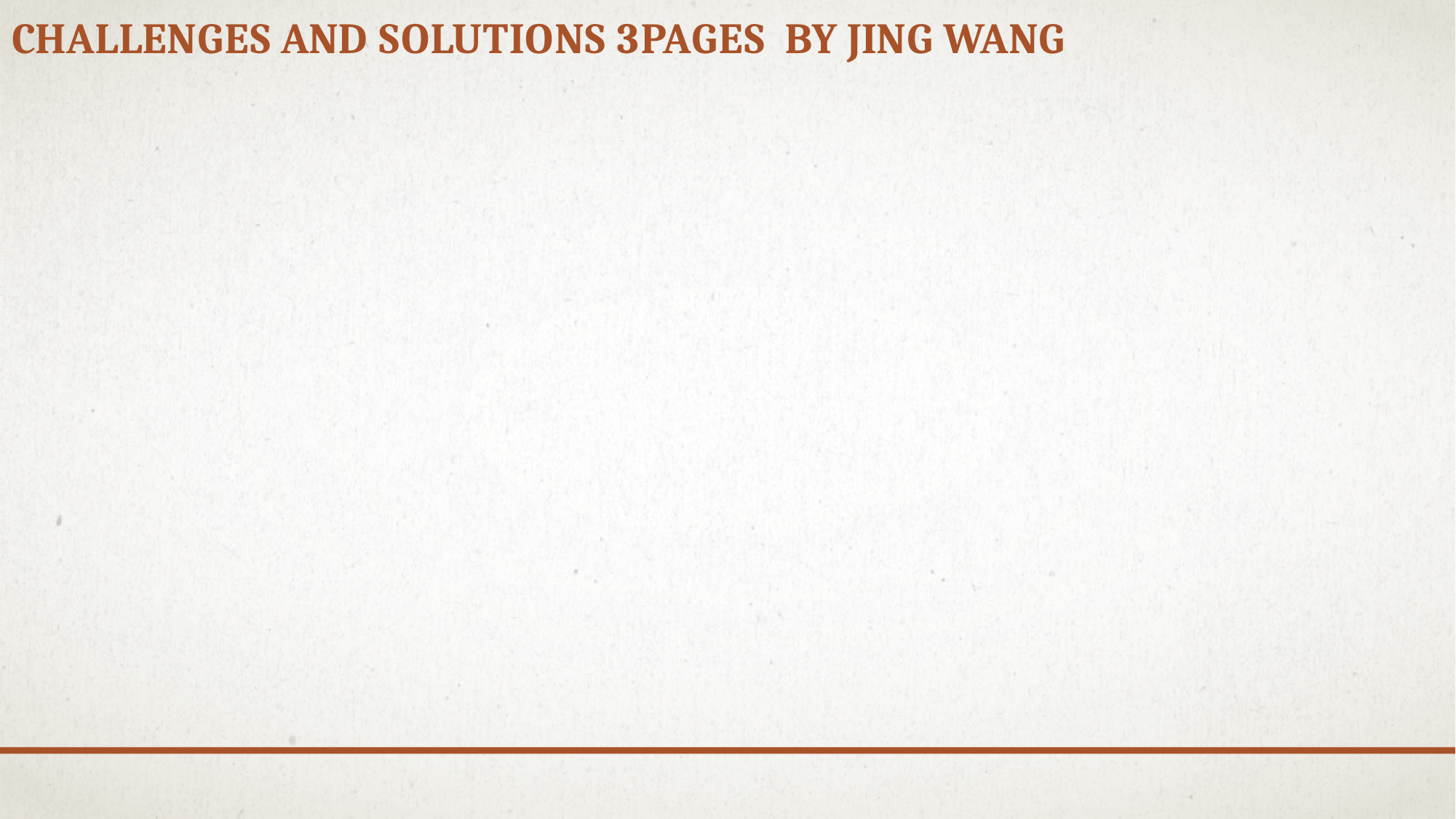

# Challenges and Solutions 3pages  by jing wang